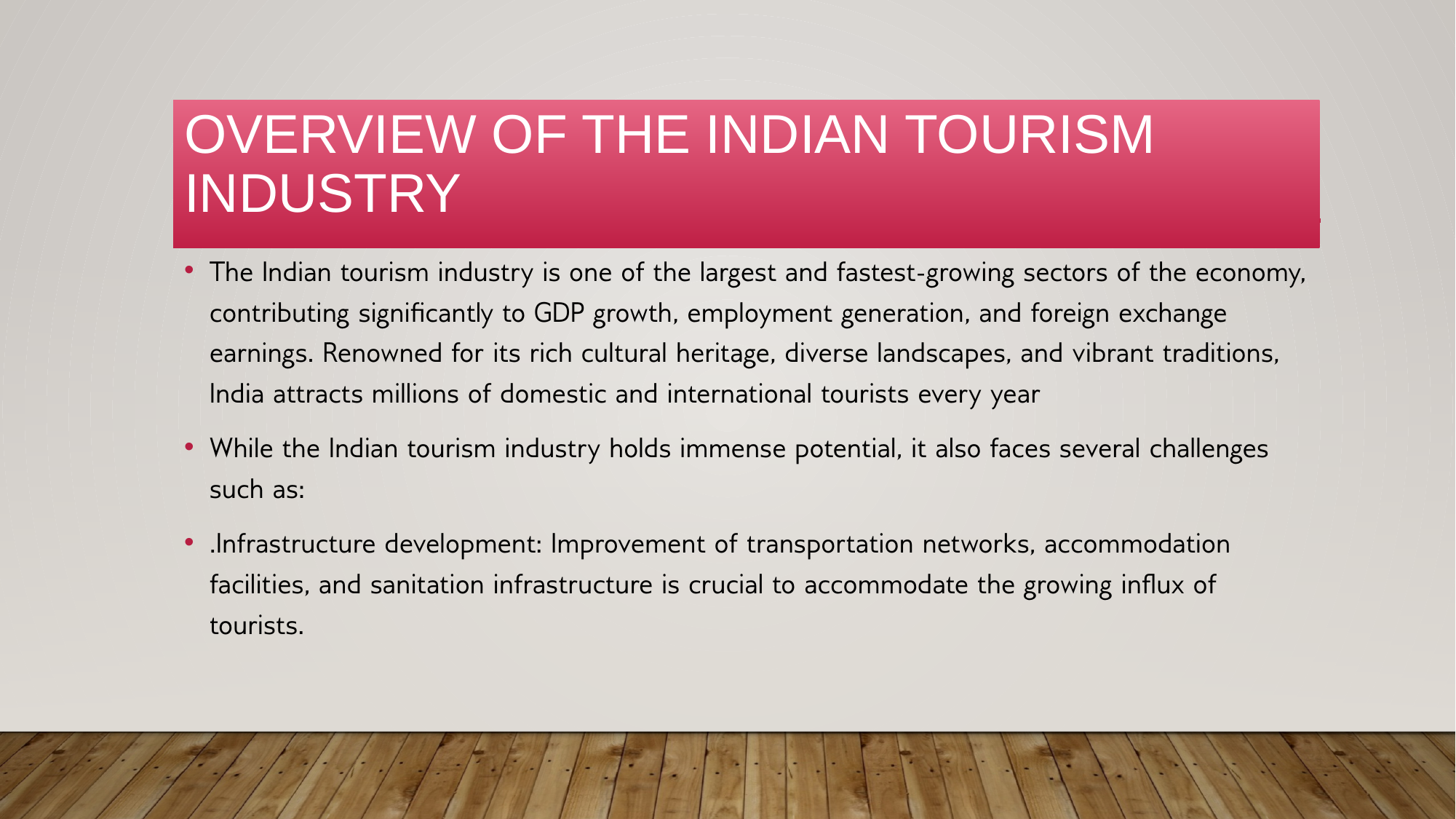

# Overview of the Indian tourism industry
The Indian tourism industry is one of the largest and fastest-growing sectors of the economy, contributing significantly to GDP growth, employment generation, and foreign exchange earnings. Renowned for its rich cultural heritage, diverse landscapes, and vibrant traditions, India attracts millions of domestic and international tourists every year
While the Indian tourism industry holds immense potential, it also faces several challenges such as:
.Infrastructure development: Improvement of transportation networks, accommodation facilities, and sanitation infrastructure is crucial to accommodate the growing influx of tourists.